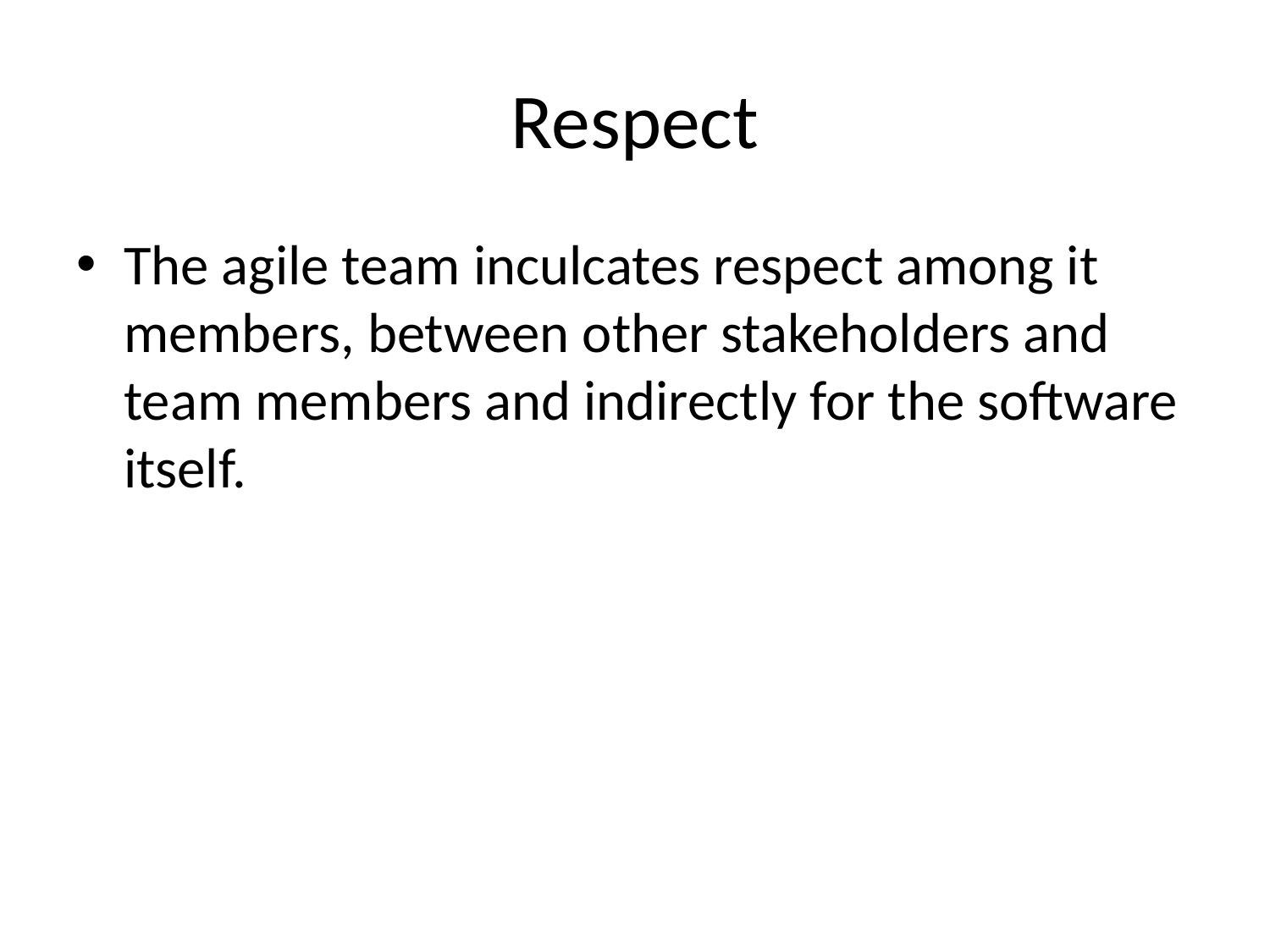

# Respect
The agile team inculcates respect among it members, between other stakeholders and team members and indirectly for the software itself.